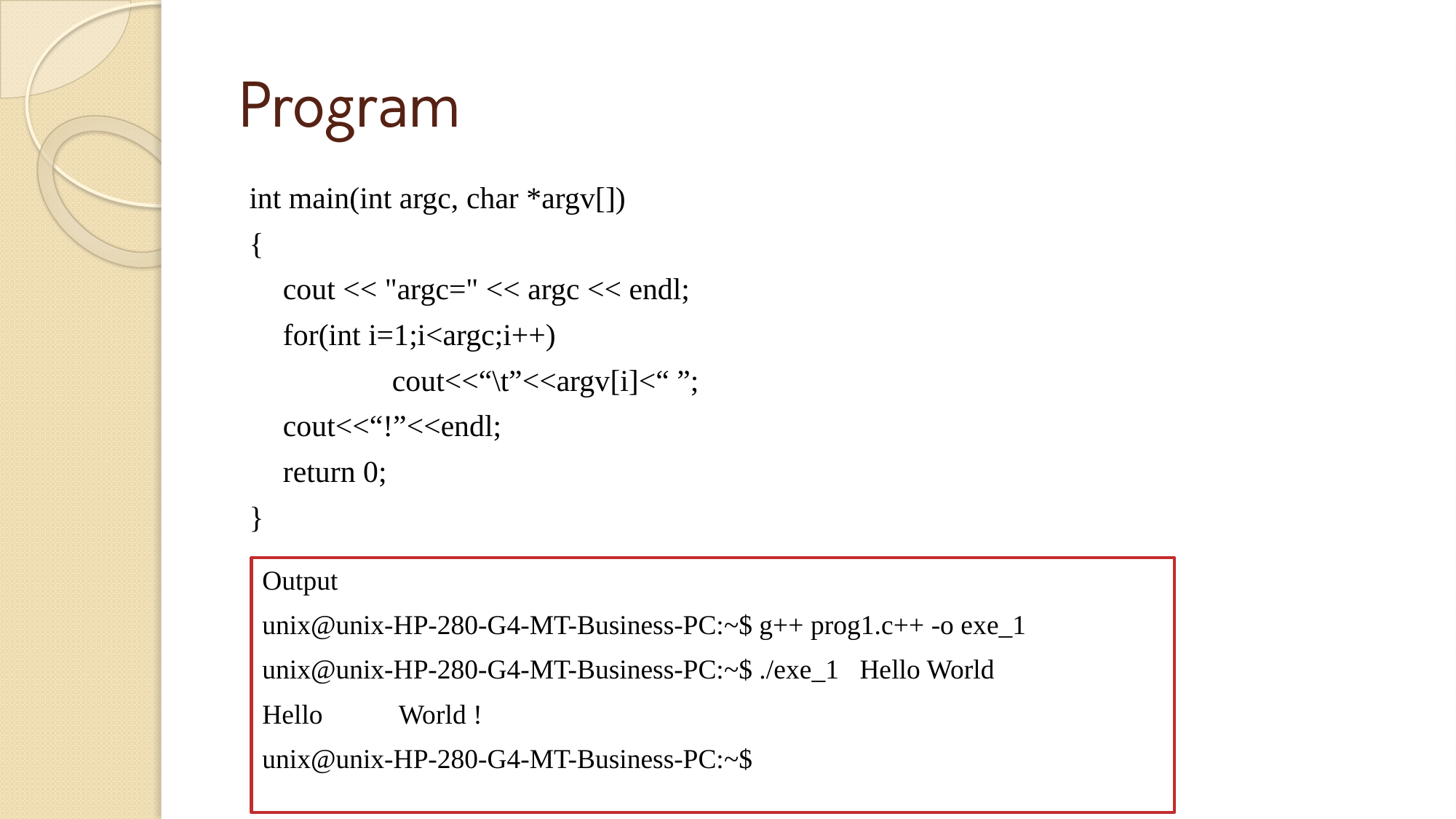

# Program
int main(int argc, char *argv[])
{
	cout << "argc=" << argc << endl;
	for(int i=1;i<argc;i++)
		cout<<“\t”<<argv[i]<“ ”;
	cout<<“!”<<endl;
	return 0;
}

Output
unix@unix-HP-280-G4-MT-Business-PC:~$ g++ prog1.c++ -o exe_1
unix@unix-HP-280-G4-MT-Business-PC:~$ ./exe_1   Hello World
Hello 	World !
unix@unix-HP-280-G4-MT-Business-PC:~$